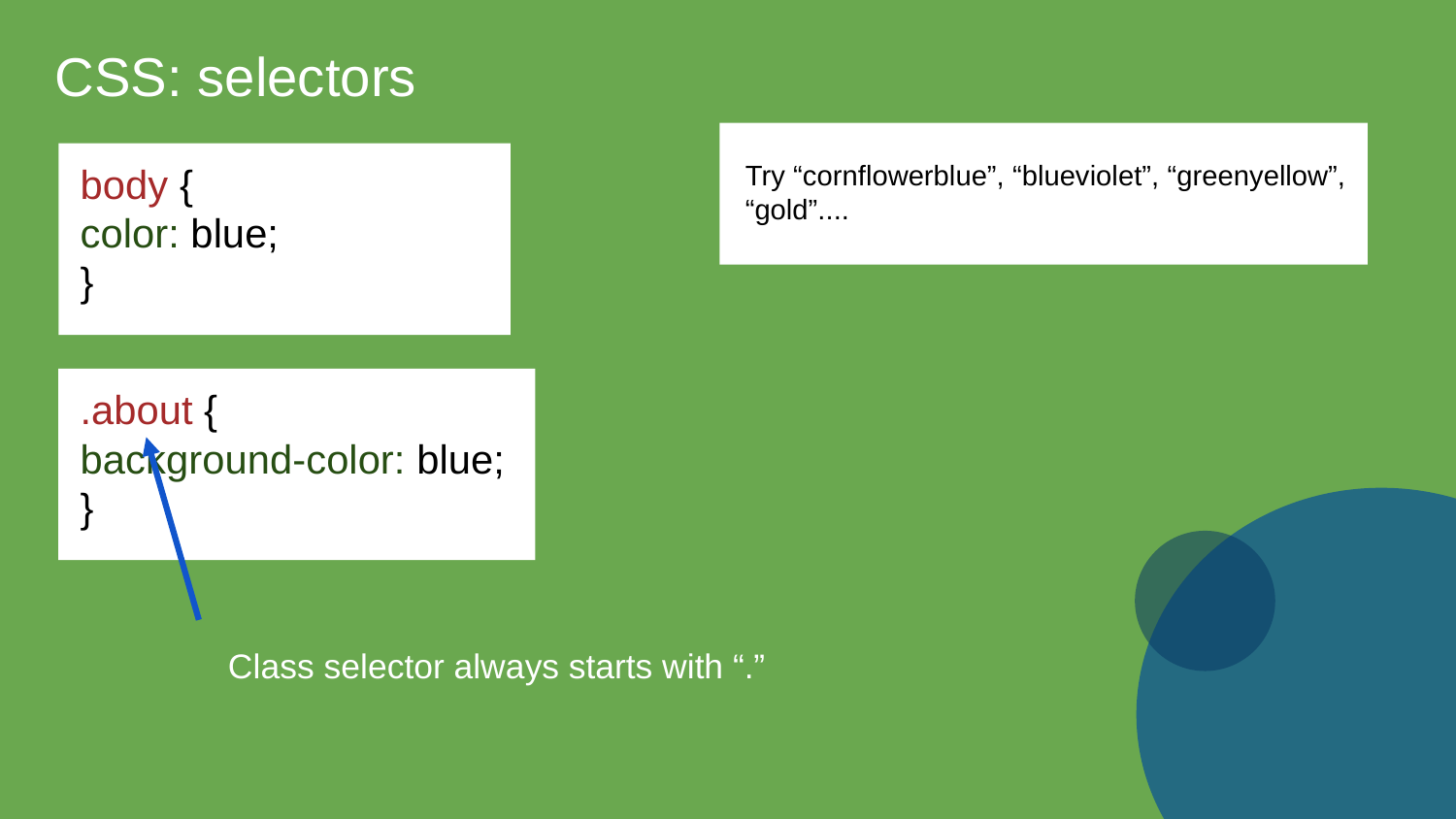

CSS: selectors

Try “cornflowerblue”, “blueviolet”, “greenyellow”,
“gold”....
body {
color: blue;
}

.about {
background-color: blue;
}

Class selector always starts with “.”